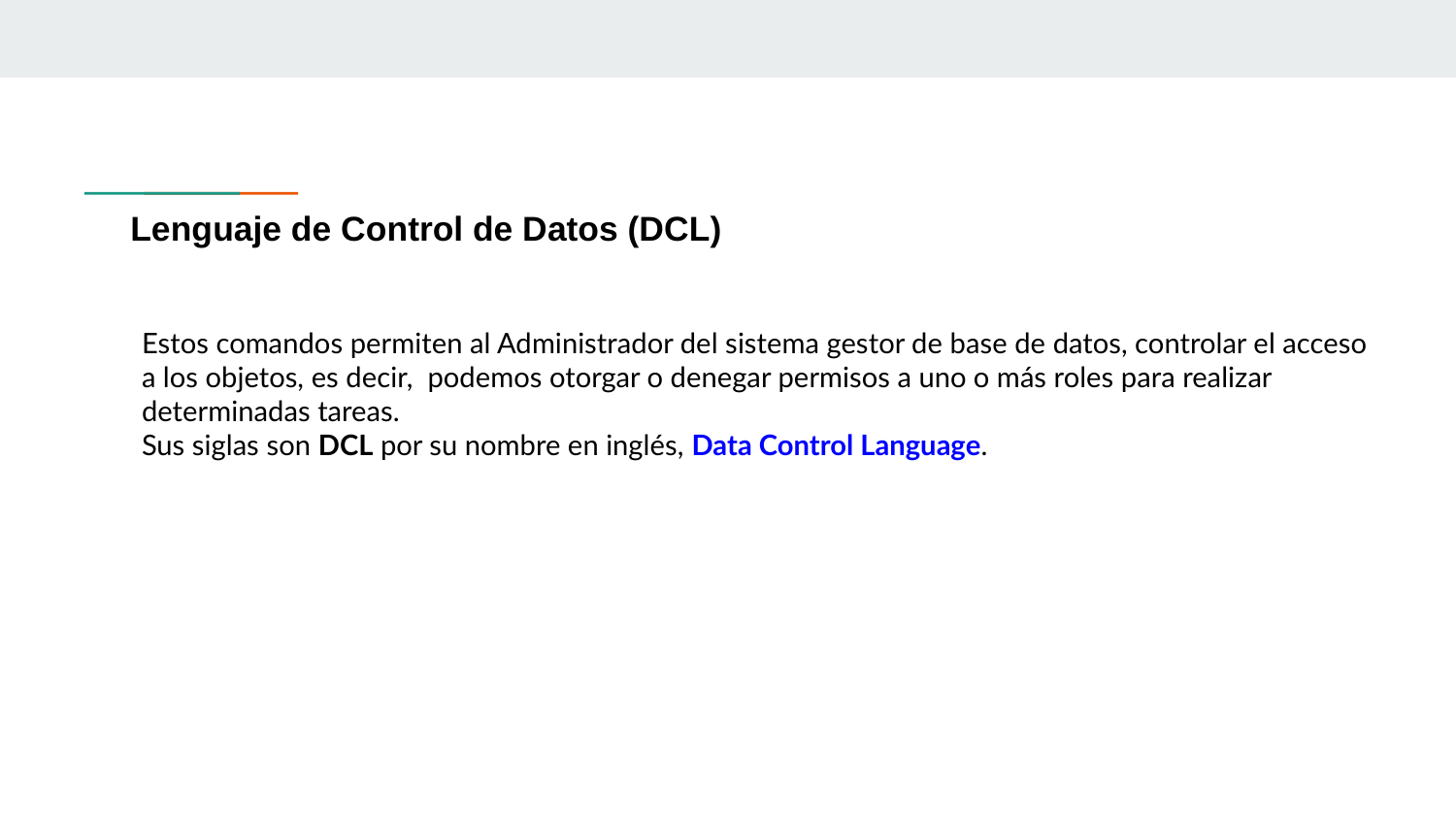

# Lenguaje de Control de Datos (DCL)

Estos comandos permiten al Administrador del sistema gestor de base de datos, controlar el acceso a los objetos, es decir,  podemos otorgar o denegar permisos a uno o más roles para realizar determinadas tareas.
Sus siglas son DCL por su nombre en inglés, Data Control Language.